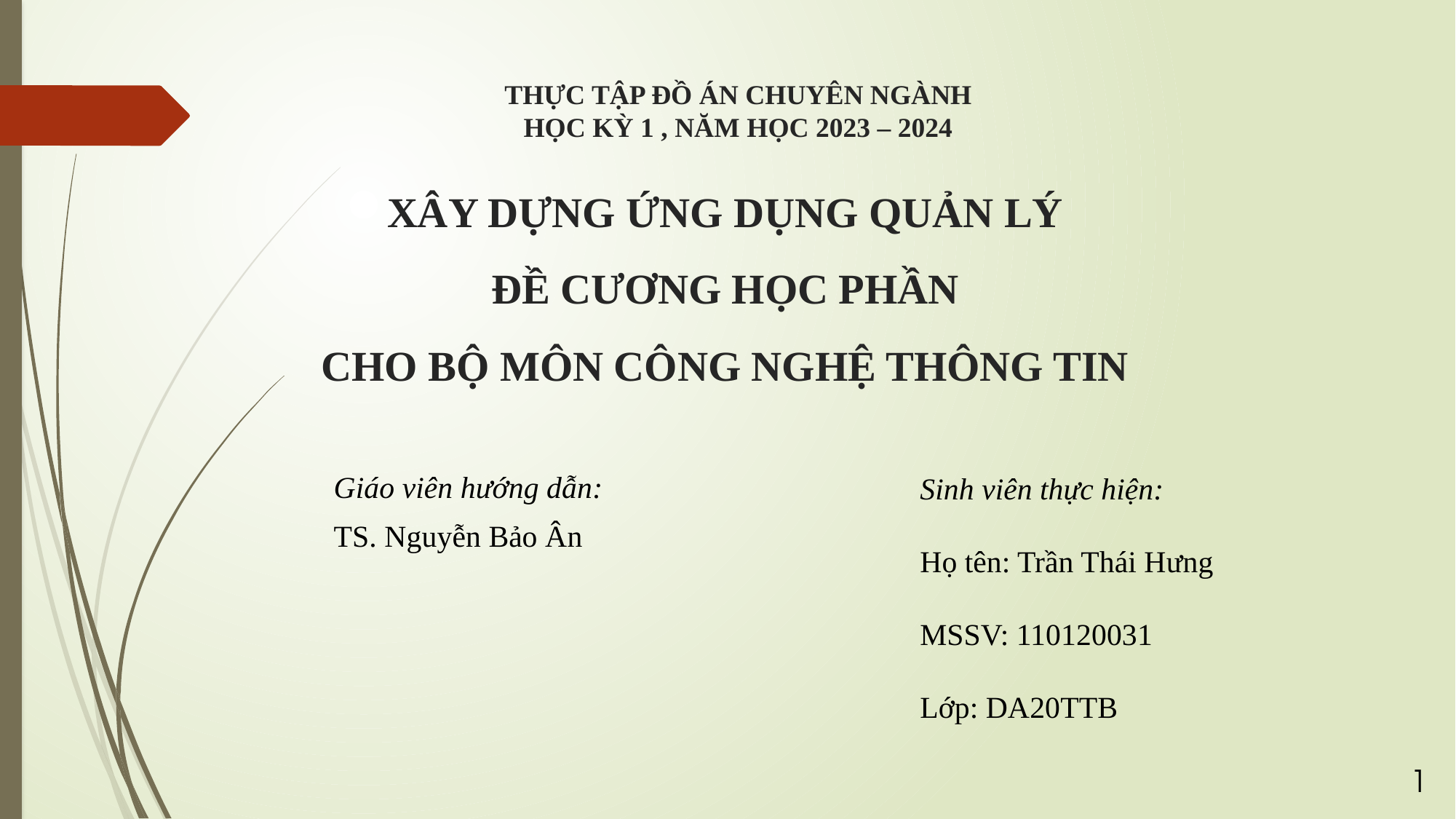

# THỰC TẬP ĐỒ ÁN CHUYÊN NGÀNH HỌC KỲ 1 , NĂM HỌC 2023 – 2024
XÂY DỰNG ỨNG DỤNG QUẢN LÝ
ĐỀ CƯƠNG HỌC PHẦN
CHO BỘ MÔN CÔNG NGHỆ THÔNG TIN
Sinh viên thực hiện:
Họ tên: Trần Thái Hưng
MSSV: 110120031
Lớp: DA20TTB
Giáo viên hướng dẫn:
TS. Nguyễn Bảo Ân
1